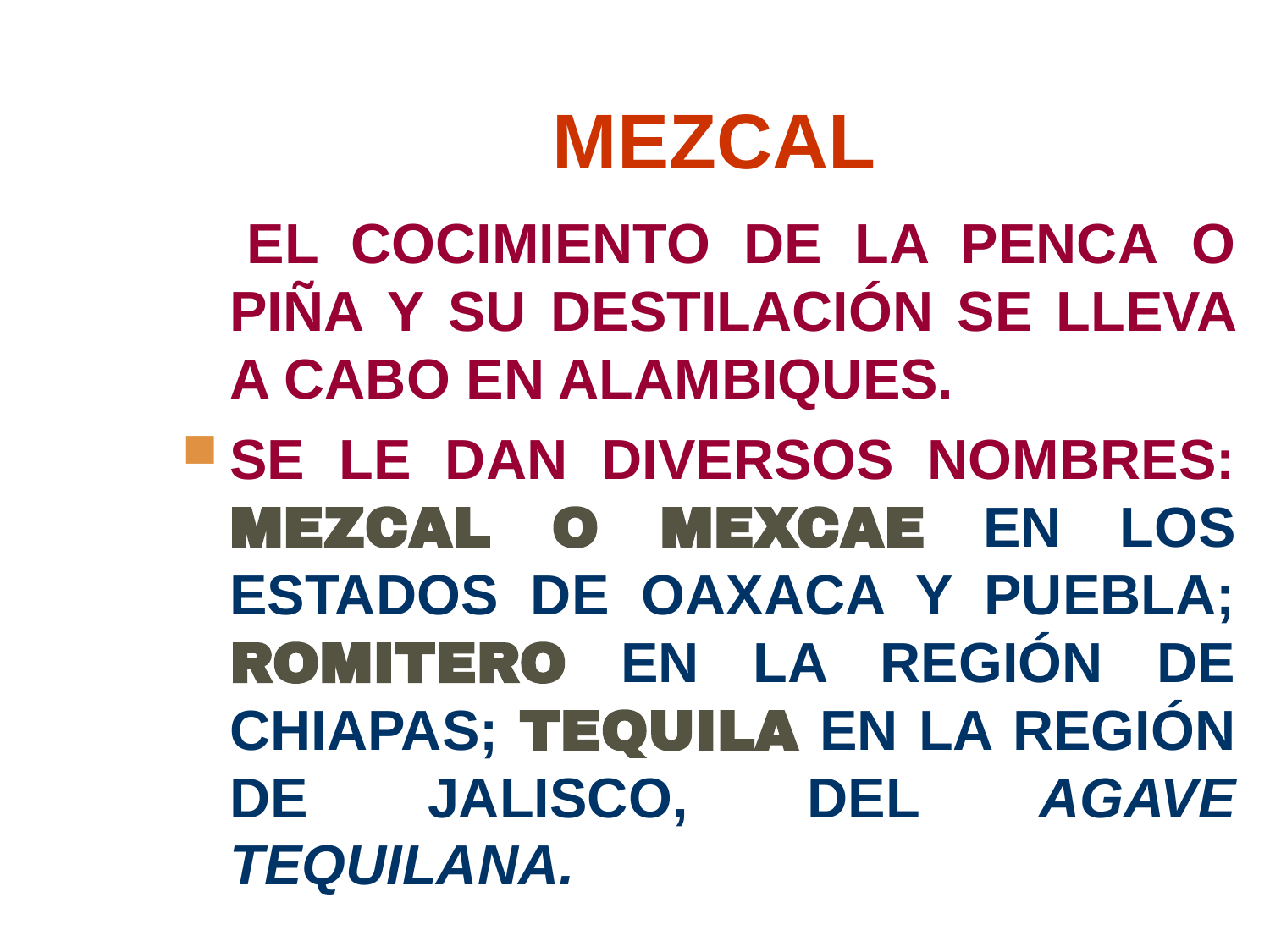

# MEZCAL
 	EL COCIMIENTO DE LA PENCA O PIÑA Y SU DESTILACIÓN SE LLEVA A CABO EN ALAMBIQUES.
SE LE DAN DIVERSOS NOMBRES: MEZCAL O MEXCAE EN LOS ESTADOS DE OAXACA Y PUEBLA; ROMITERO EN LA REGIÓN DE CHIAPAS; TEQUILA EN LA REGIÓN DE JALISCO, DEL AGAVE TEQUILANA.